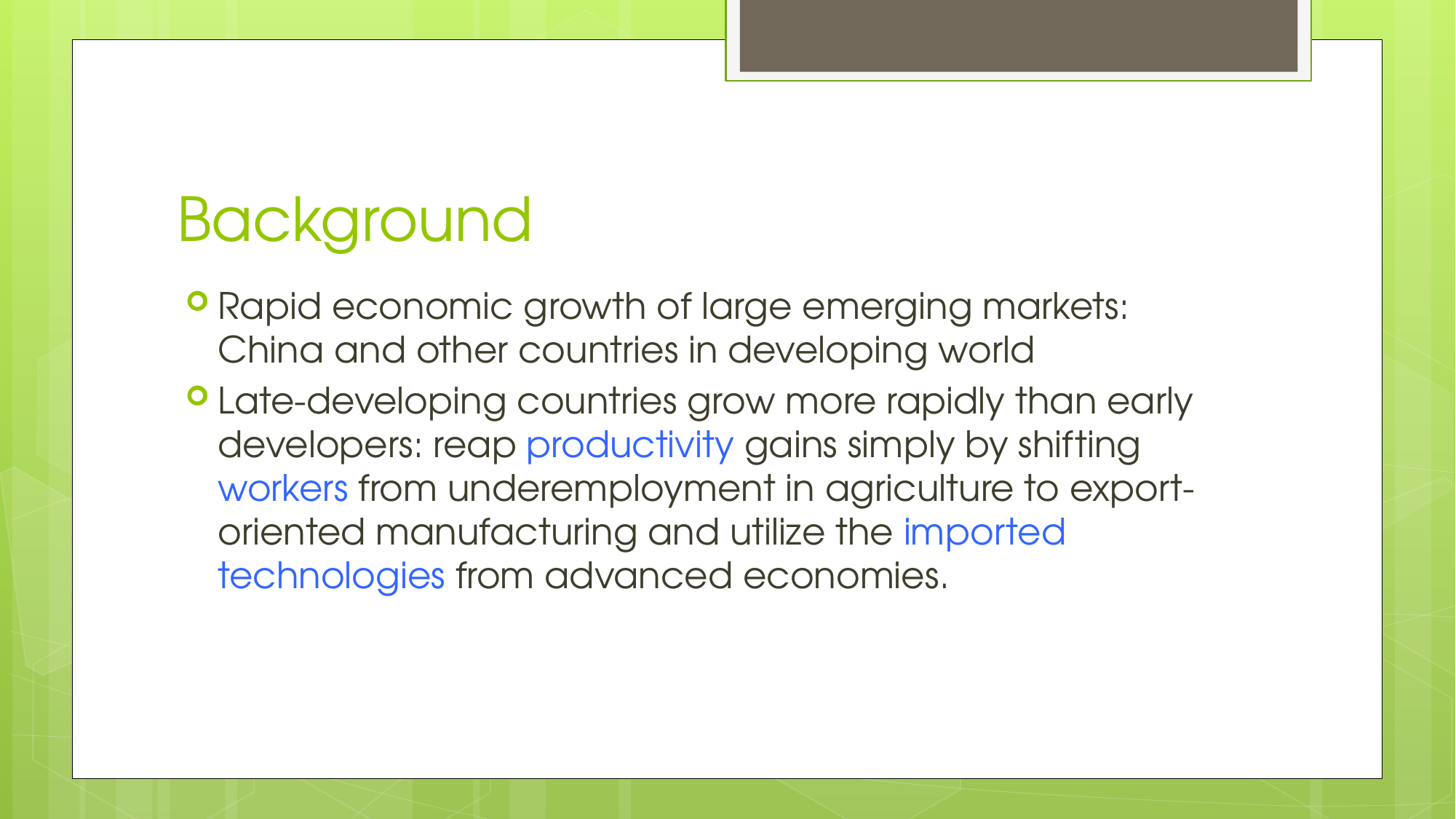

# Background
Rapid economic growth of large emerging markets: China and other countries in developing world
Late-developing countries grow more rapidly than early developers: reap productivity gains simply by shifting workers from underemployment in agriculture to export-oriented manufacturing and utilize the imported technologies from advanced economies.